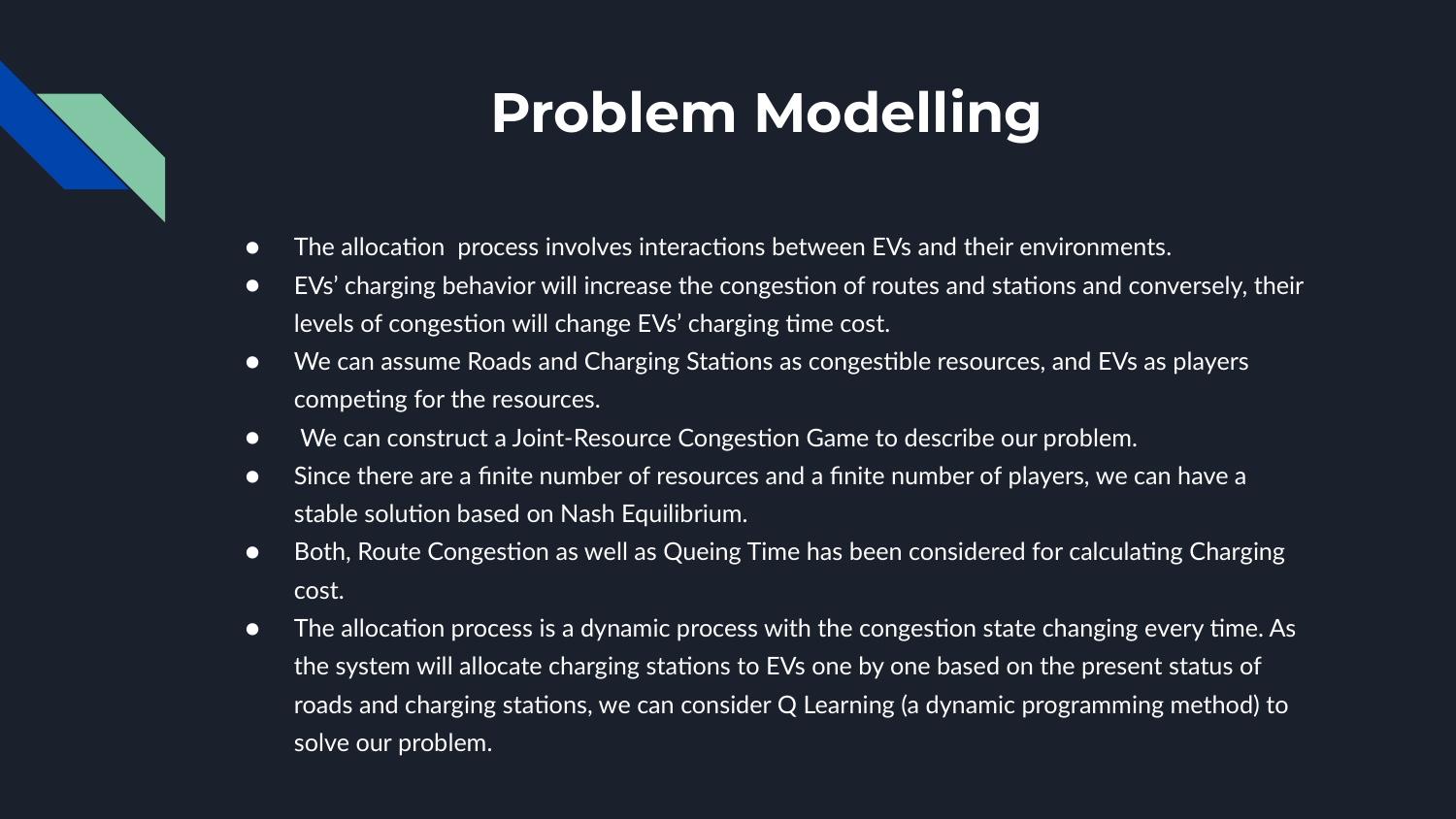

# Problem Modelling
The allocation  process involves interactions between EVs and their environments.
EVs’ charging behavior will increase the congestion of routes and stations and conversely, their levels of congestion will change EVs’ charging time cost.
We can assume Roads and Charging Stations as congestible resources, and EVs as players competing for the resources.
 We can construct a Joint-Resource Congestion Game to describe our problem.
Since there are a finite number of resources and a finite number of players, we can have a stable solution based on Nash Equilibrium.
Both, Route Congestion as well as Queing Time has been considered for calculating Charging cost.
The allocation process is a dynamic process with the congestion state changing every time. As the system will allocate charging stations to EVs one by one based on the present status of roads and charging stations, we can consider Q Learning (a dynamic programming method) to solve our problem.